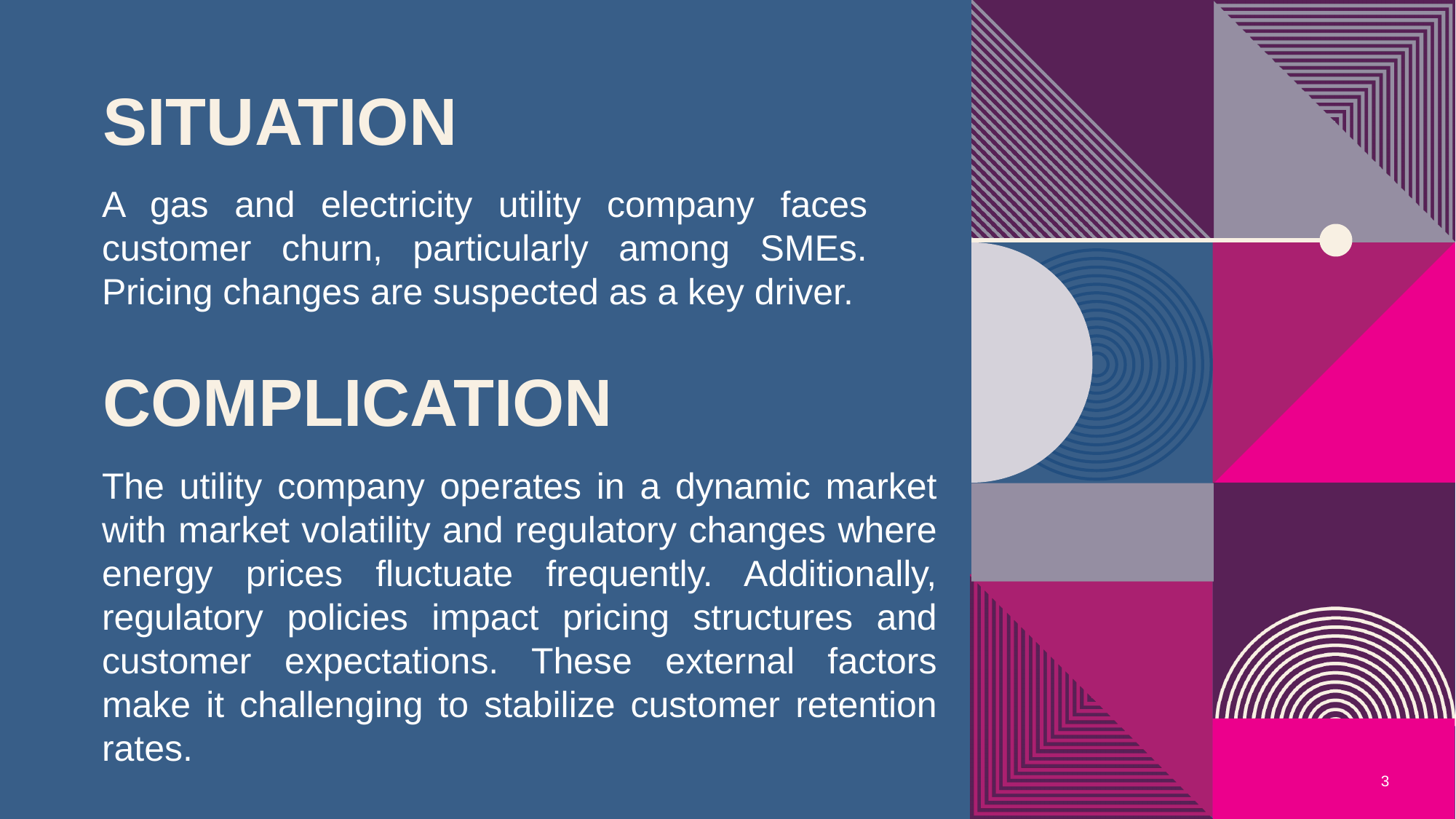

# Situation
A gas and electricity utility company faces customer churn, particularly among SMEs. Pricing changes are suspected as a key driver.

Complication
The utility company operates in a dynamic market with market volatility and regulatory changes where energy prices fluctuate frequently. Additionally, regulatory policies impact pricing structures and customer expectations. These external factors make it challenging to stabilize customer retention rates.

3